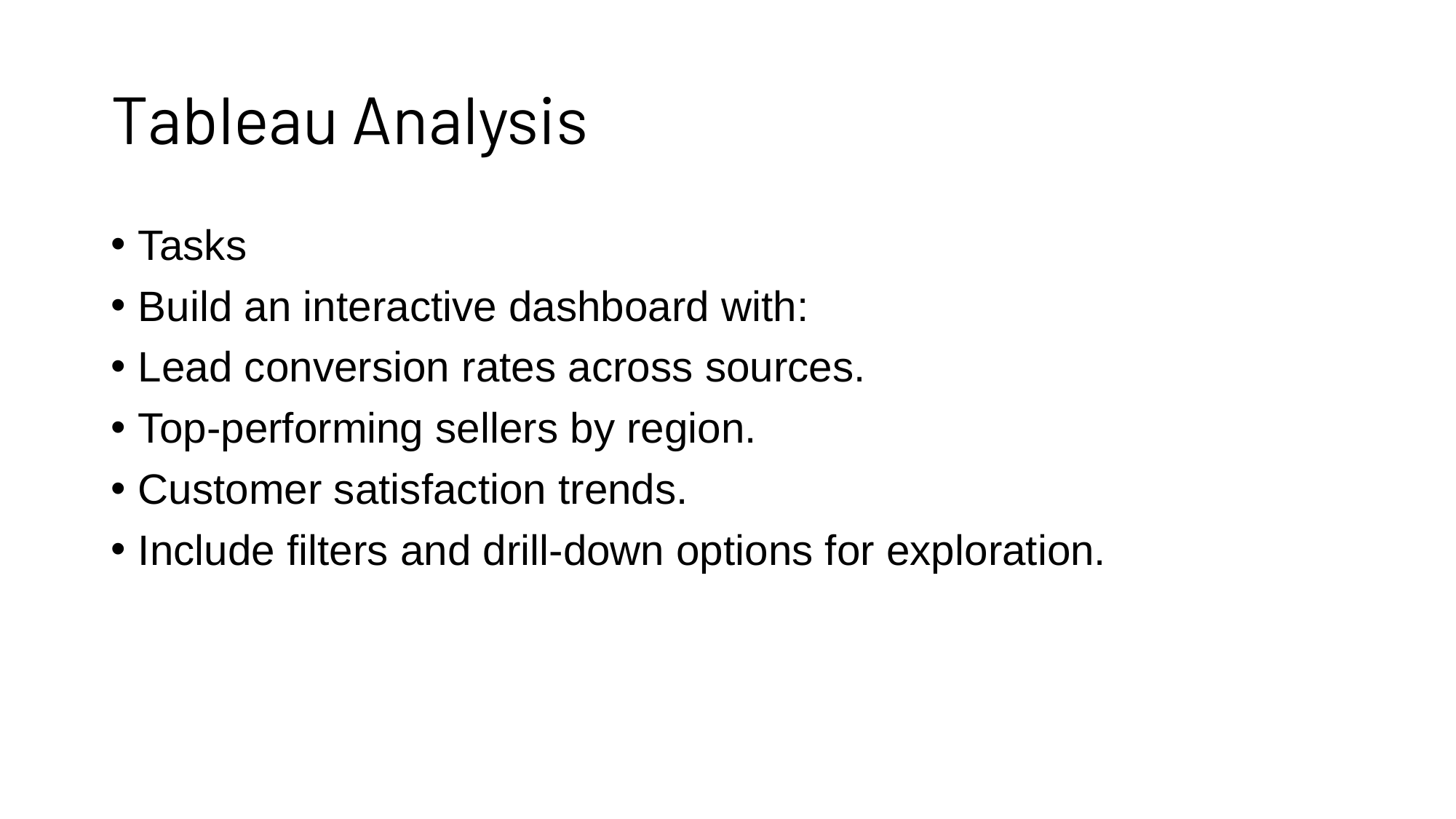

# Tableau Analysis
Tasks
Build an interactive dashboard with:
Lead conversion rates across sources.
Top-performing sellers by region.
Customer satisfaction trends.
Include filters and drill-down options for exploration.